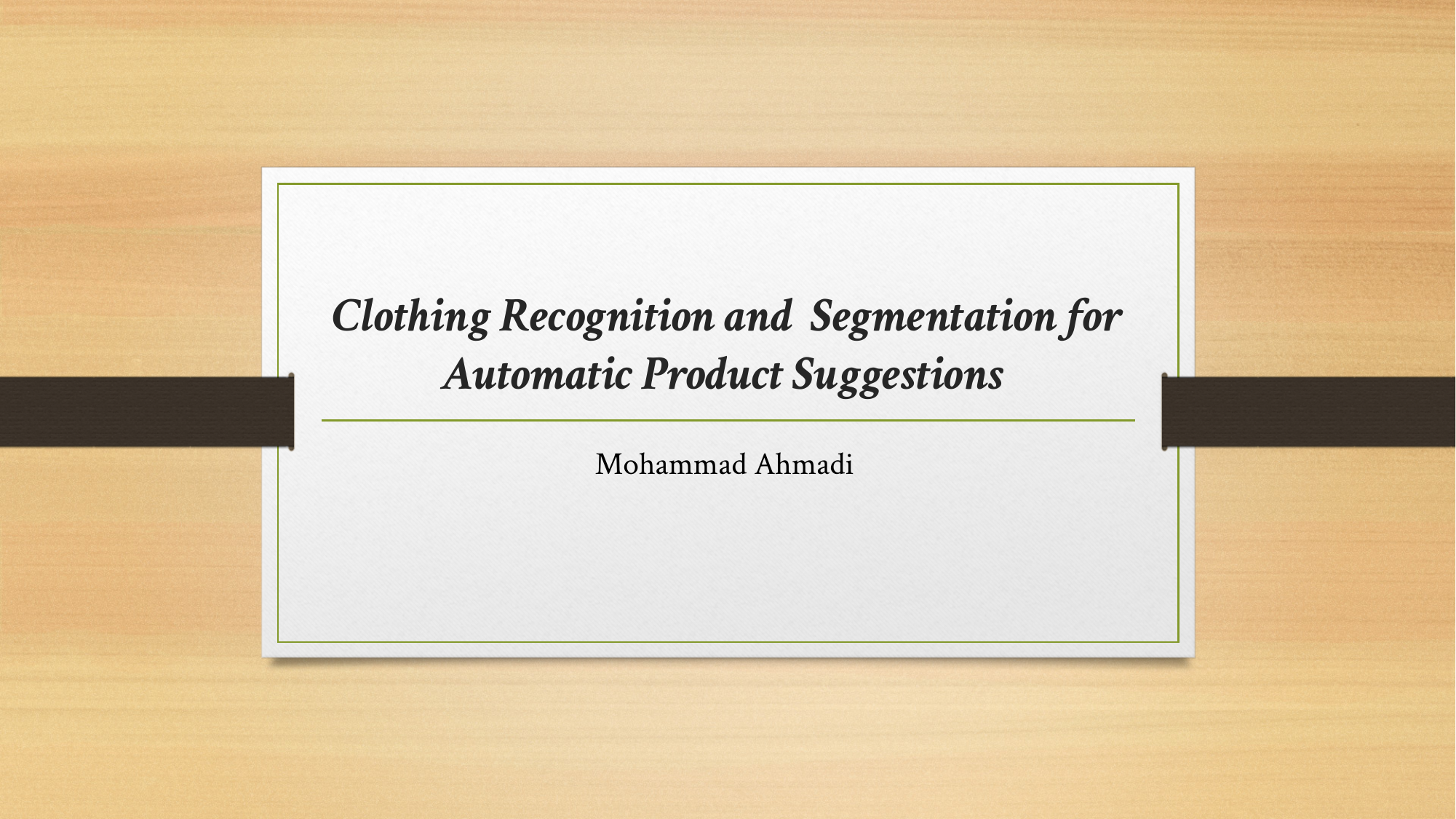

# Clothing Recognition and  Segmentation for Automatic Product Suggestions
Mohammad Ahmadi